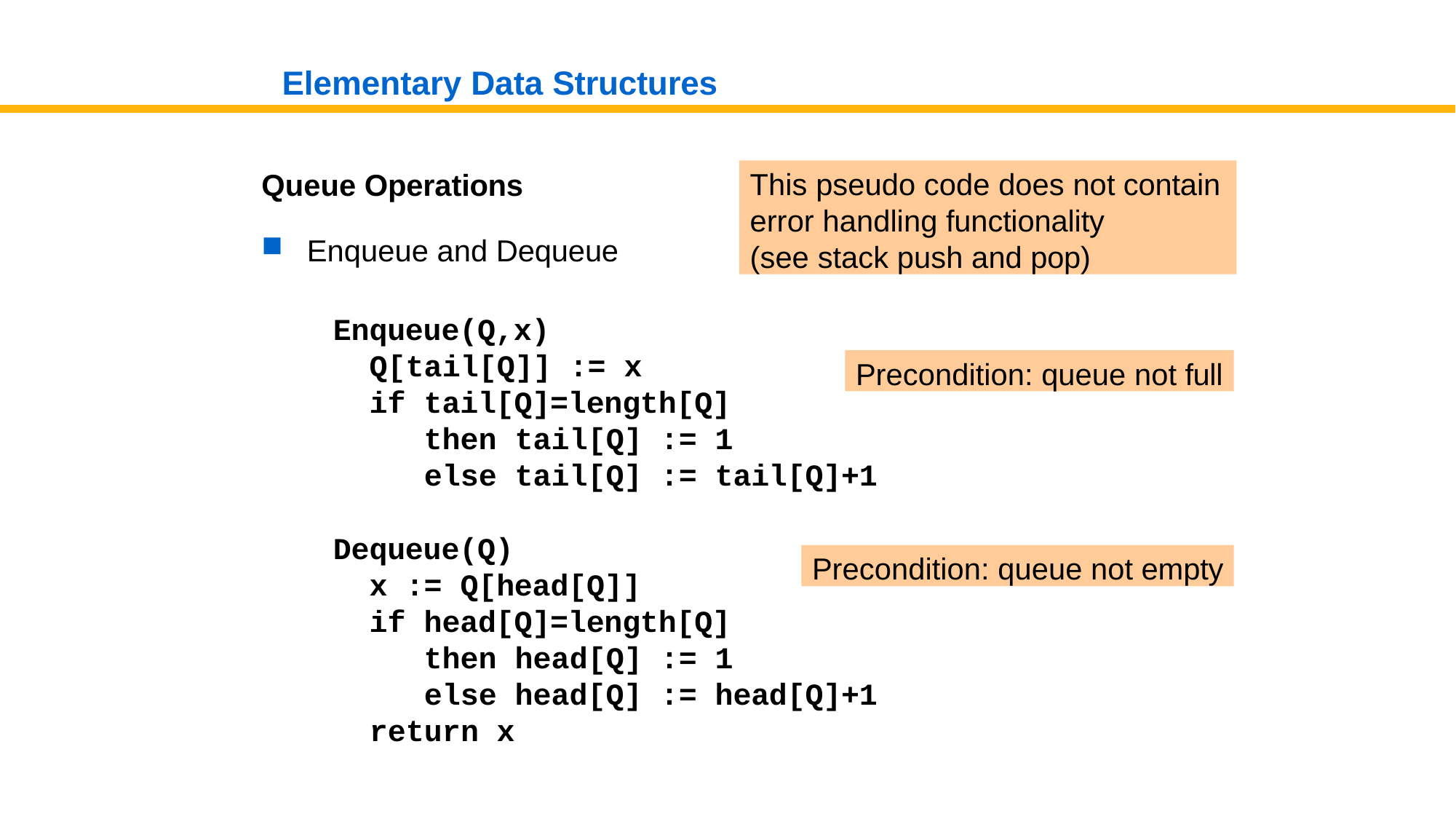

# Elementary Data Structures
This pseudo code does not contain error handling functionality
(see stack push and pop)
Queue Operations
Enqueue and Dequeue
Enqueue(Q,x)
Q[tail[Q]] := x
if tail[Q]=length[Q] then tail[Q] := 1
Precondition: queue not full
else tail[Q] := tail[Q]+1
Dequeue(Q)
x := Q[head[Q]]
if head[Q]=length[Q] then head[Q] := 1
Precondition: queue not empty
else head[Q] := head[Q]+1 return x
Data Structures and Algorithms (153)